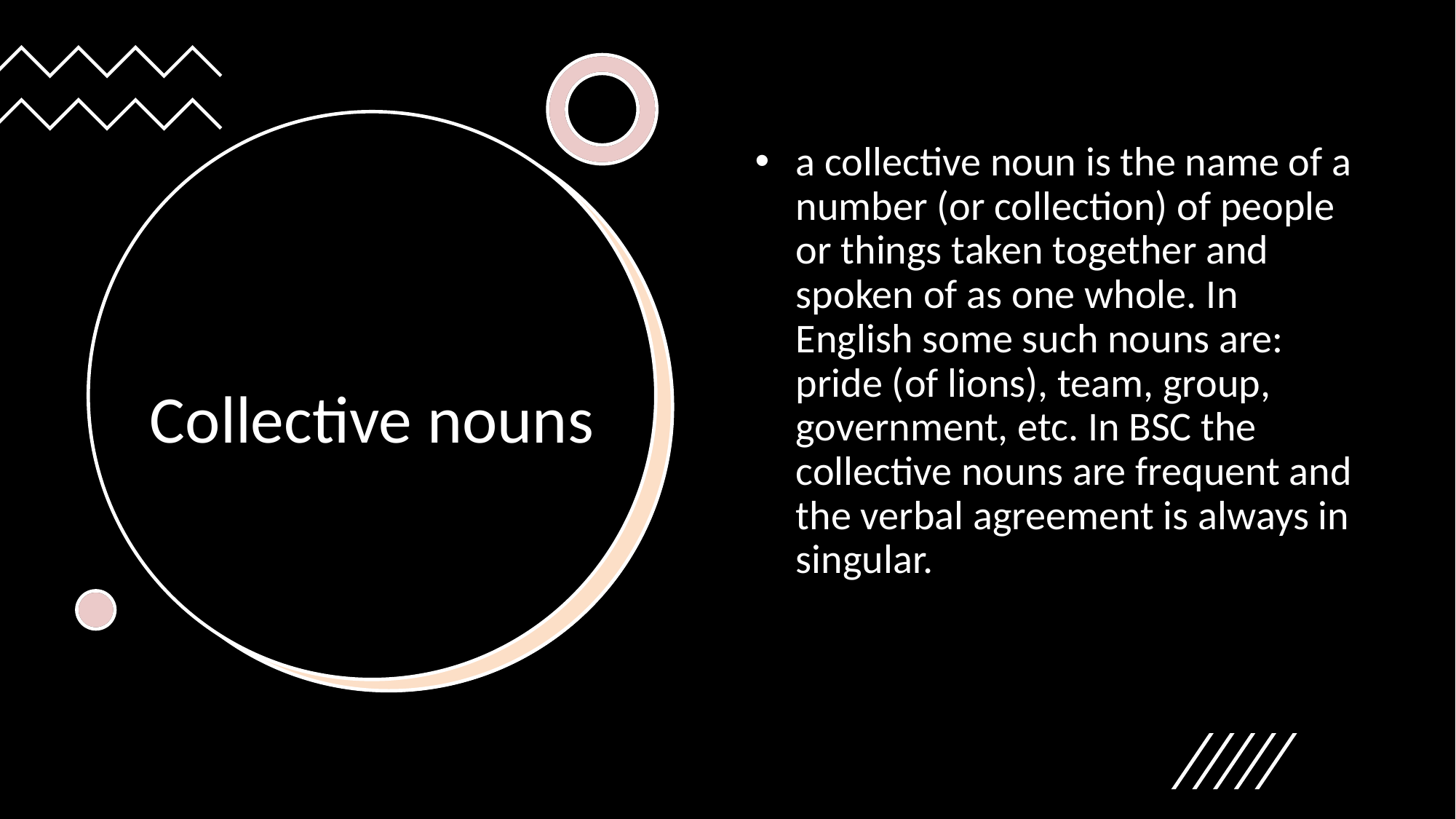

a collective noun is the name of a number (or collection) of people or things taken together and spoken of as one whole. In English some such nouns are: pride (of lions), team, group, government, etc. In BSC the collective nouns are frequent and the verbal agreement is always in singular.

# Collective nouns